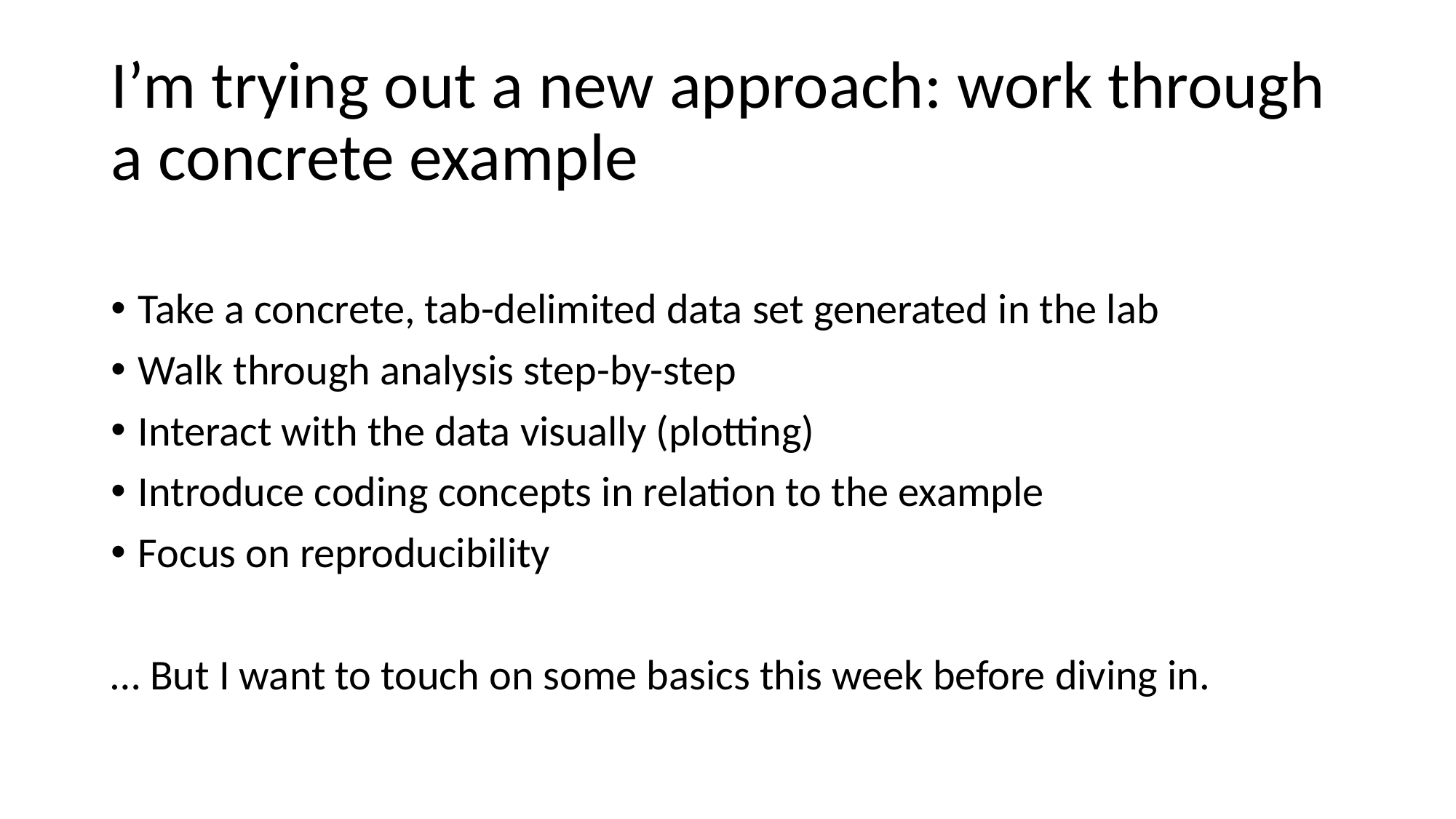

# I’m trying out a new approach: work through a concrete example
Take a concrete, tab-delimited data set generated in the lab
Walk through analysis step-by-step
Interact with the data visually (plotting)
Introduce coding concepts in relation to the example
Focus on reproducibility

… But I want to touch on some basics this week before diving in.